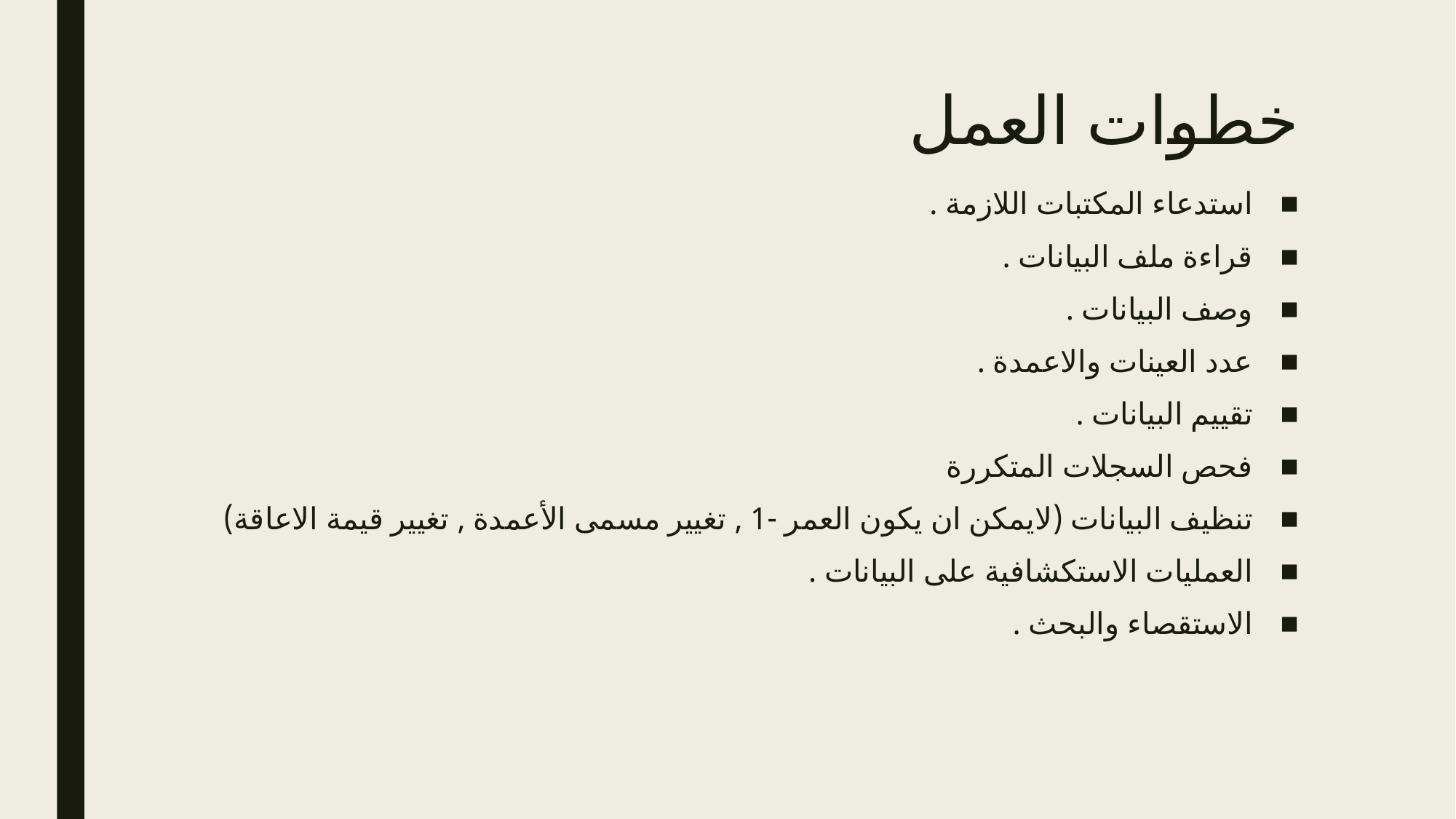

# خطوات العمل
استدعاء المكتبات اللازمة .
قراءة ملف البيانات .
وصف البيانات .
عدد العينات والاعمدة .
تقييم البيانات .
فحص السجلات المتكررة
تنظيف البيانات (لايمكن ان يكون العمر -1 , تغيير مسمى الأعمدة , تغيير قيمة الاعاقة)
العمليات الاستكشافية على البيانات .
الاستقصاء والبحث .